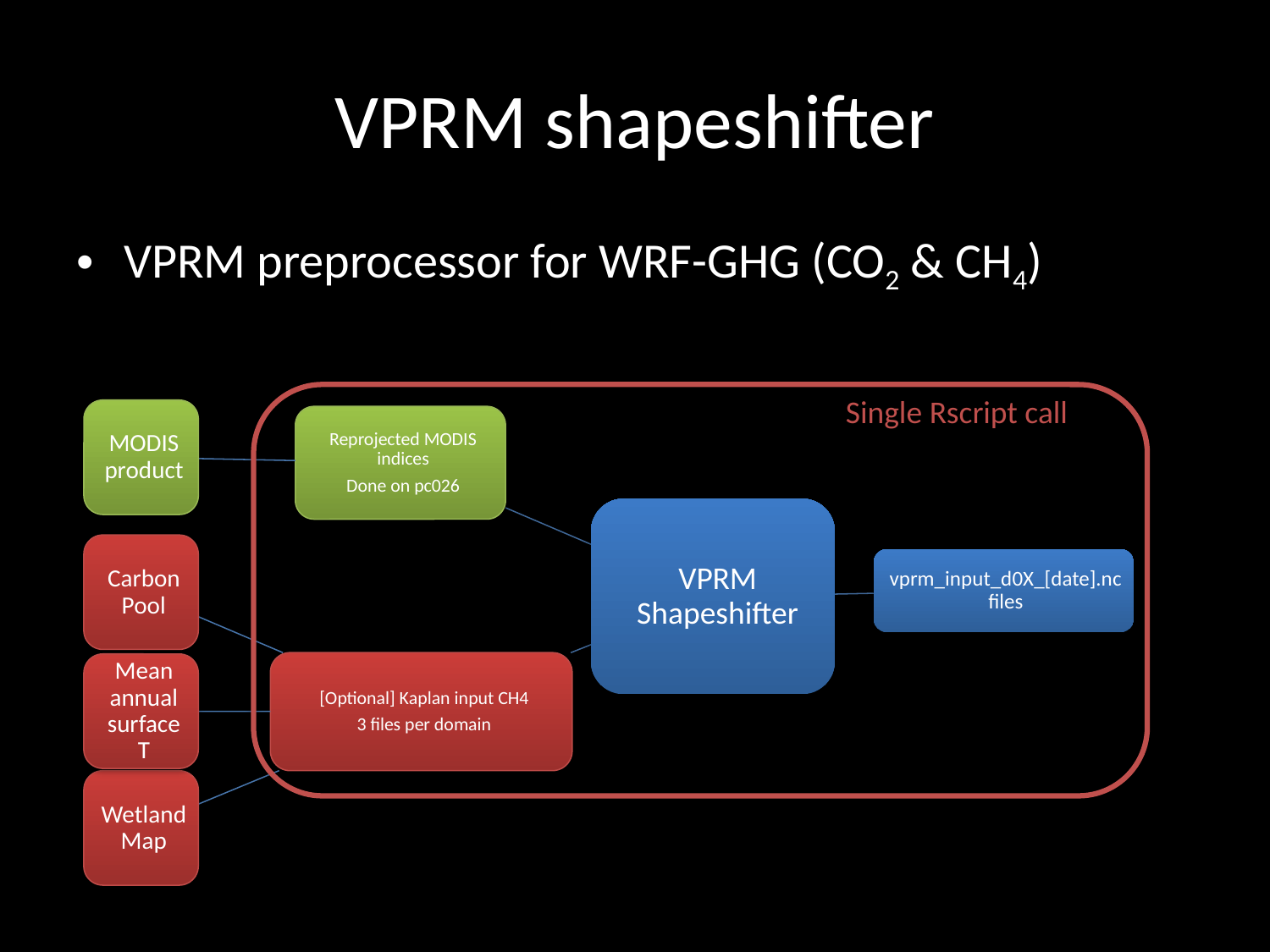

# VPRM shapeshifter
VPRM Shapeshifter
Reprojected MODIS indices
Done on pc026
MODIS product
[Optional] Kaplan input CH4
3 files per domain
Wetland Map
Carbon Pool
Mean annual surface T
vprm_input_d0X_[date].nc files
VPRM preprocessor for WRF-GHG (CO2 & CH4)

Single Rscript call